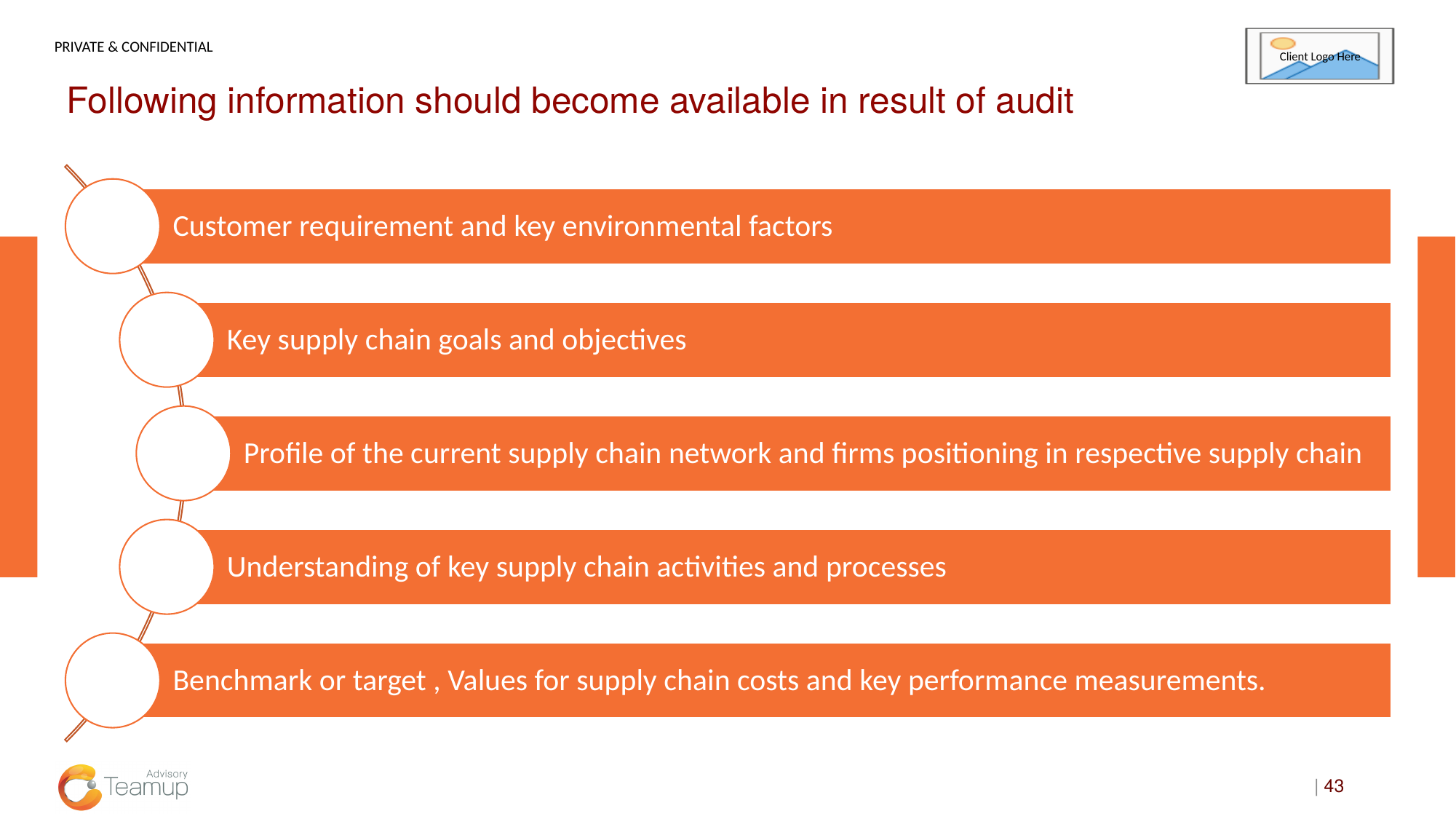

# Following information should become available in result of audit
Customer requirement and key environmental factors
Key supply chain goals and objectives
Profile of the current supply chain network and firms positioning in respective supply chain
Understanding of key supply chain activities and processes
Benchmark or target , Values for supply chain costs and key performance measurements.
| 43